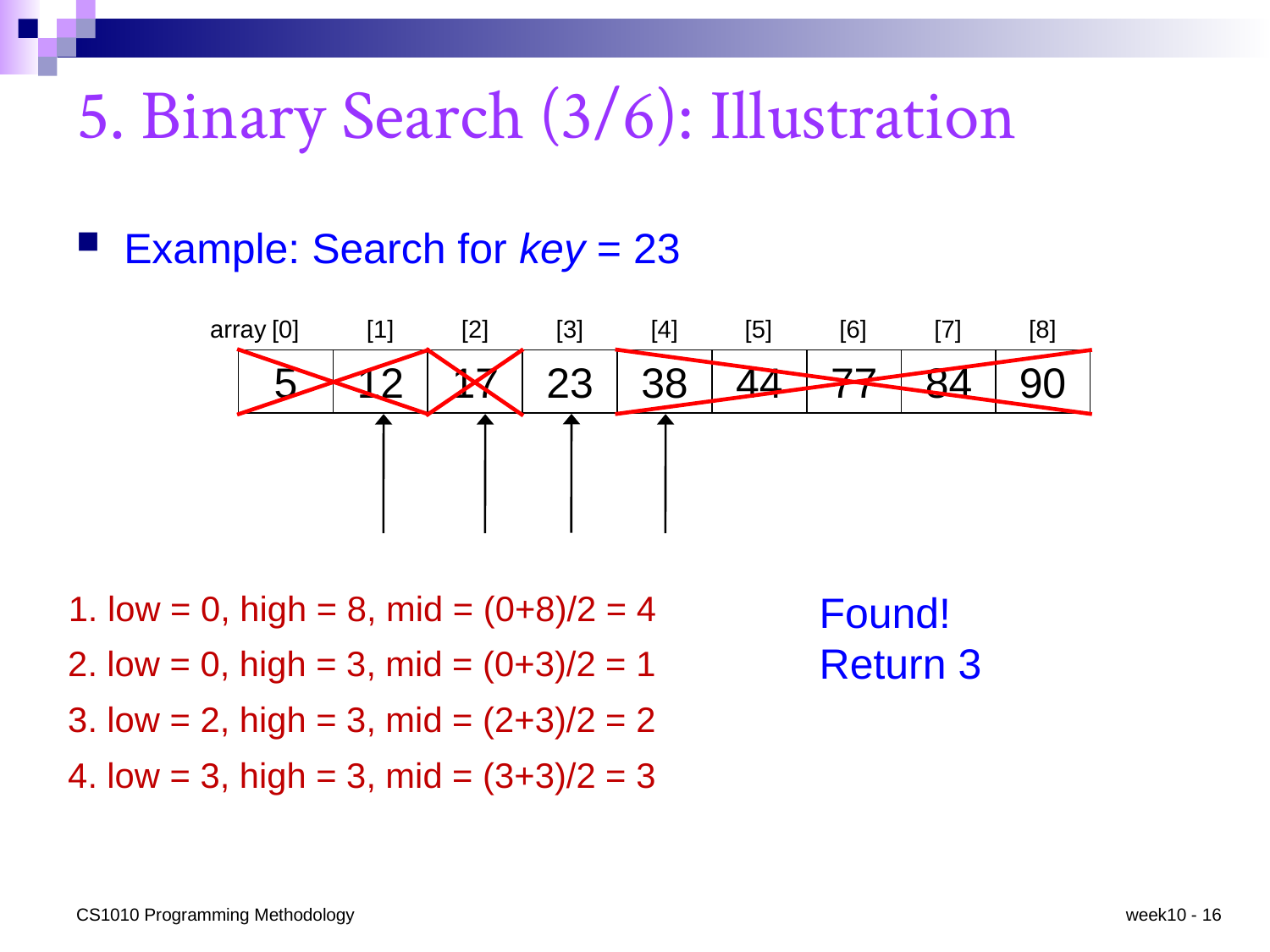

# 5. Binary Search (3/6): Illustration
Example: Search for key = 23
array
[3]
[0]
[1]
[2]
[4]
[7]
[5]
[6]
[8]
5
12
17
23
38
44
77
84
90
1. low = 0, high = 8, mid = (0+8)/2 = 4
Found!
Return 3
2. low = 0, high = 3, mid = (0+3)/2 = 1
3. low = 2, high = 3, mid = (2+3)/2 = 2
4. low = 3, high = 3, mid = (3+3)/2 = 3
CS1010 Programming Methodology
week10 - 16